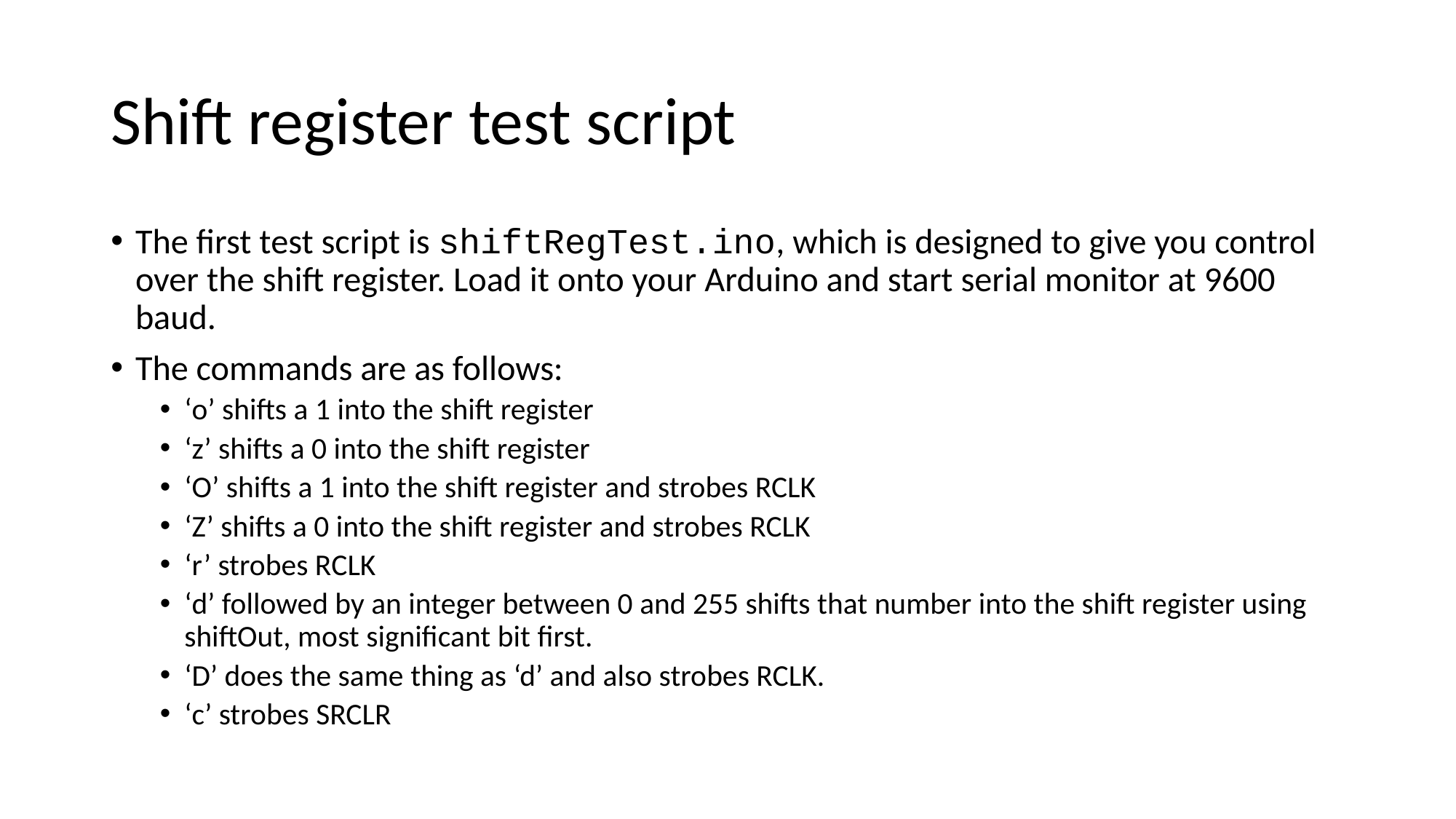

# Shift register test script
The first test script is shiftRegTest.ino, which is designed to give you control over the shift register. Load it onto your Arduino and start serial monitor at 9600 baud.
The commands are as follows:
‘o’ shifts a 1 into the shift register
‘z’ shifts a 0 into the shift register
‘O’ shifts a 1 into the shift register and strobes RCLK
‘Z’ shifts a 0 into the shift register and strobes RCLK
‘r’ strobes RCLK
‘d’ followed by an integer between 0 and 255 shifts that number into the shift register using shiftOut, most significant bit first.
‘D’ does the same thing as ‘d’ and also strobes RCLK.
‘c’ strobes SRCLR